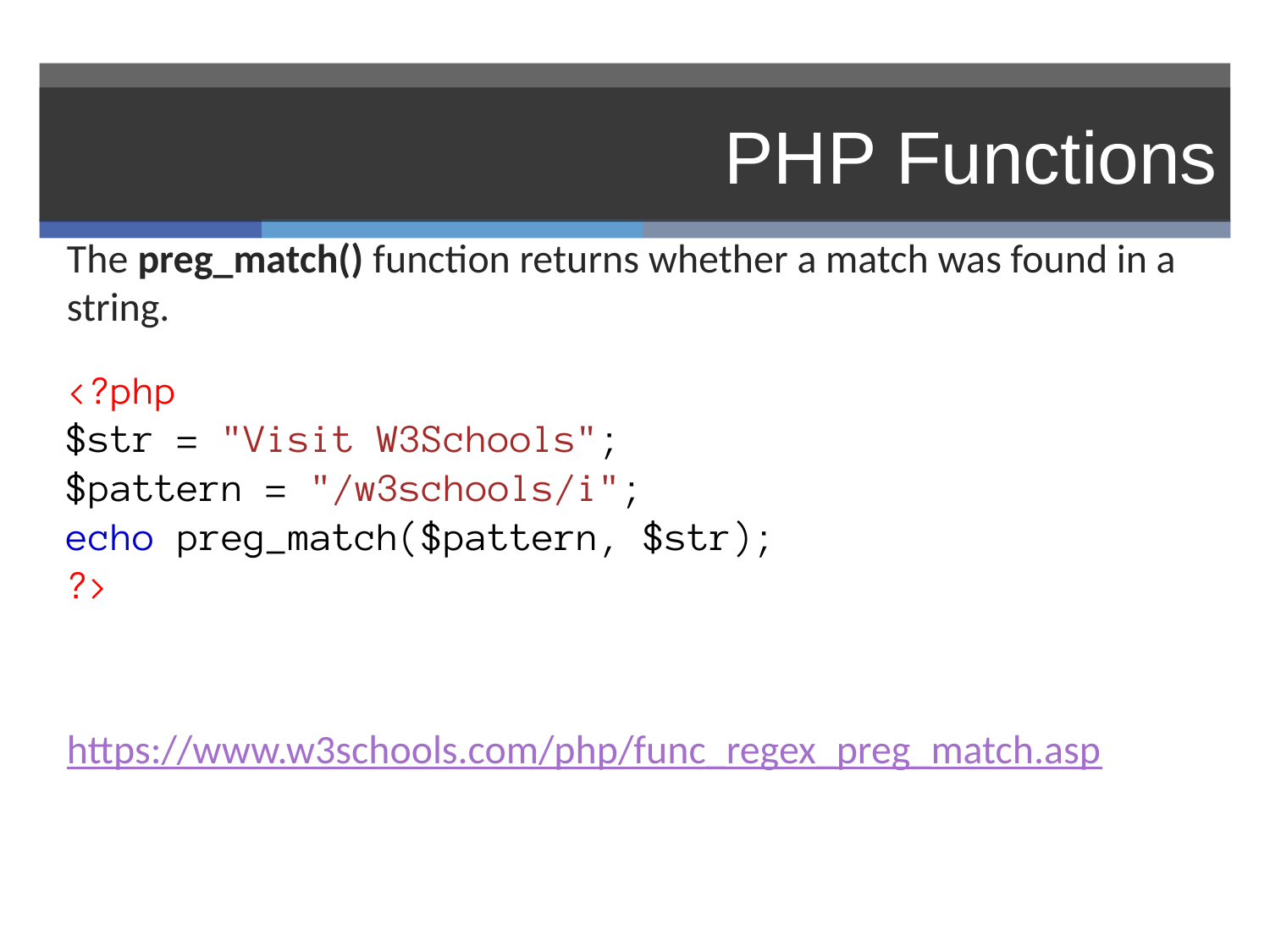

# PHP Functions
The preg_match() function returns whether a match was found in a string.
<?php
$str = "Visit W3Schools";
$pattern = "/w3schools/i";
echo preg_match($pattern, $str);
?>

https://www.w3schools.com/php/func_regex_preg_match.asp